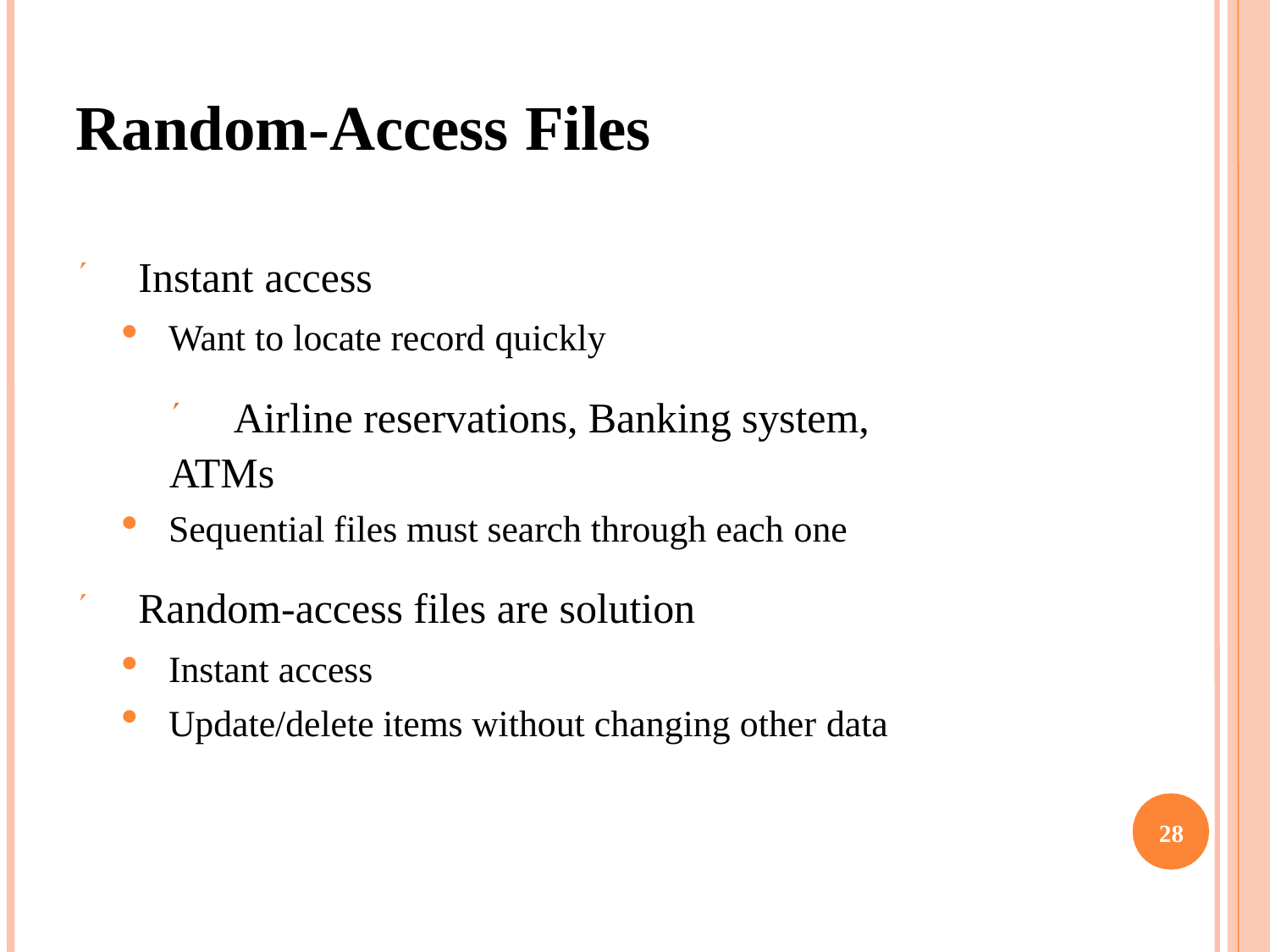

# Random-Access Files
′ Instant access
Want to locate record quickly
′ Airline reservations, Banking system, ATMs
Sequential files must search through each one
′ Random-access files are solution
Instant access
Update/delete items without changing other data
28